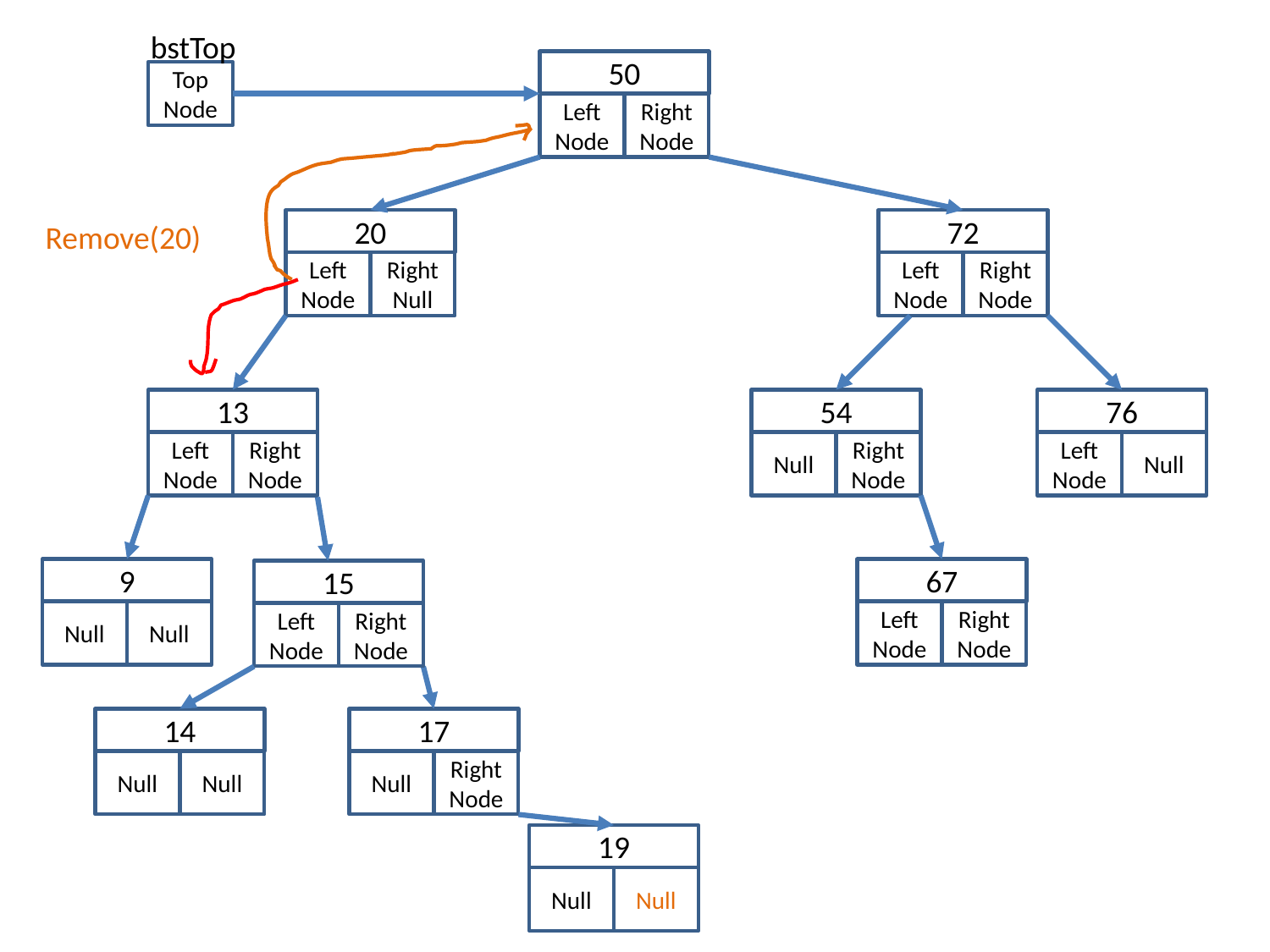

bstTop
50
Left Node
Right Node
Top
Node

20
Left Node
Right Null
72
Left Node
Right Node
Remove(20)

13
Left Node
Right Node
54
Null
Right Node
76
Left Node
Null
9
Null
Null
67
Left Node
Right Node
15
Left
Node
Right
Node
14
Null
Null
17
Null
Right
Node
19
Null
Null